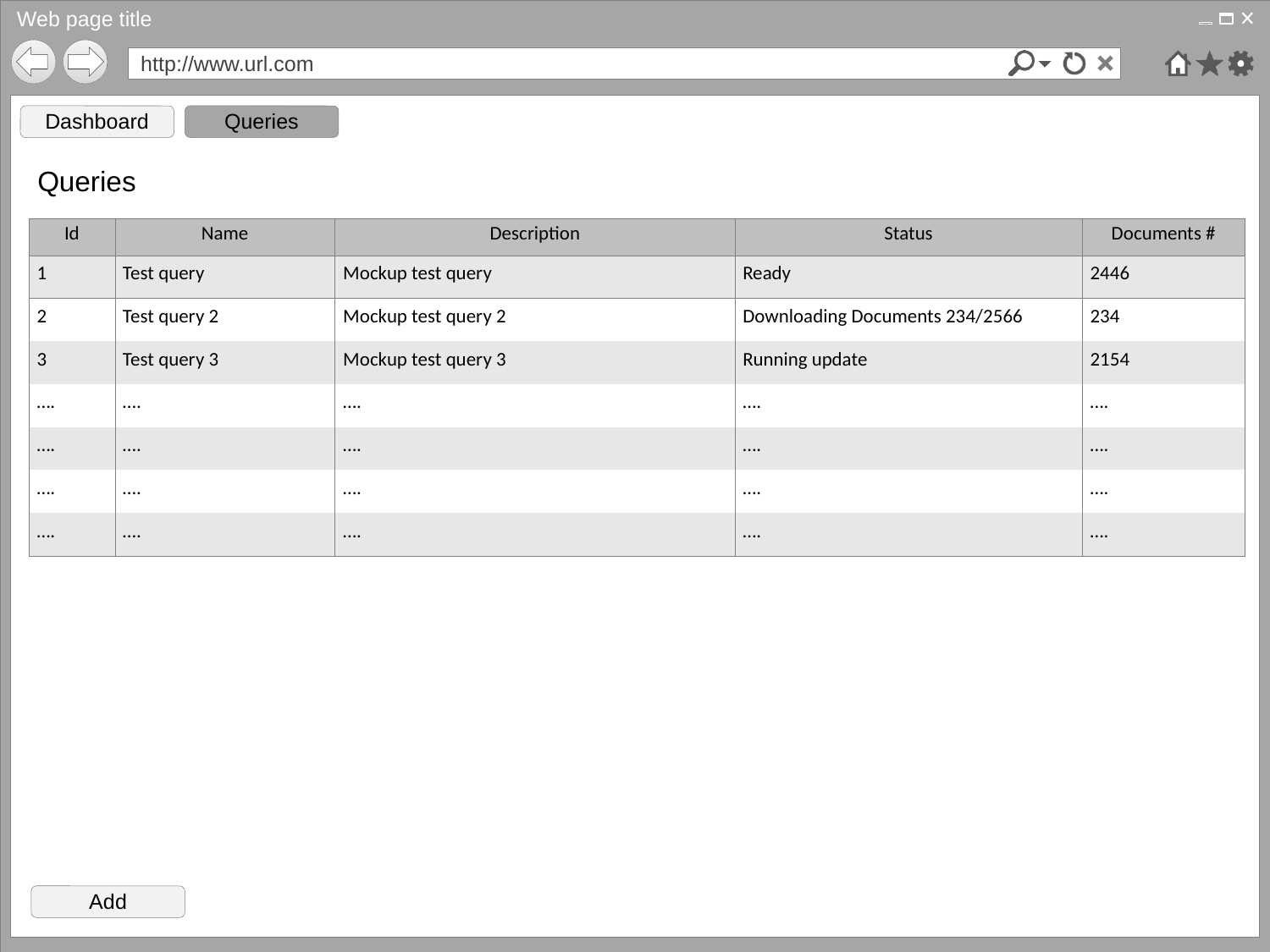

Dashboard
Queries
Queries
| Id | Name | Description | Status | Documents # |
| --- | --- | --- | --- | --- |
| 1 | Test query | Mockup test query | Ready | 2446 |
| 2 | Test query 2 | Mockup test query 2 | Downloading Documents 234/2566 | 234 |
| 3 | Test query 3 | Mockup test query 3 | Running update | 2154 |
| …. | …. | …. | …. | …. |
| …. | …. | …. | …. | …. |
| …. | …. | …. | …. | …. |
| …. | …. | …. | …. | …. |
Add